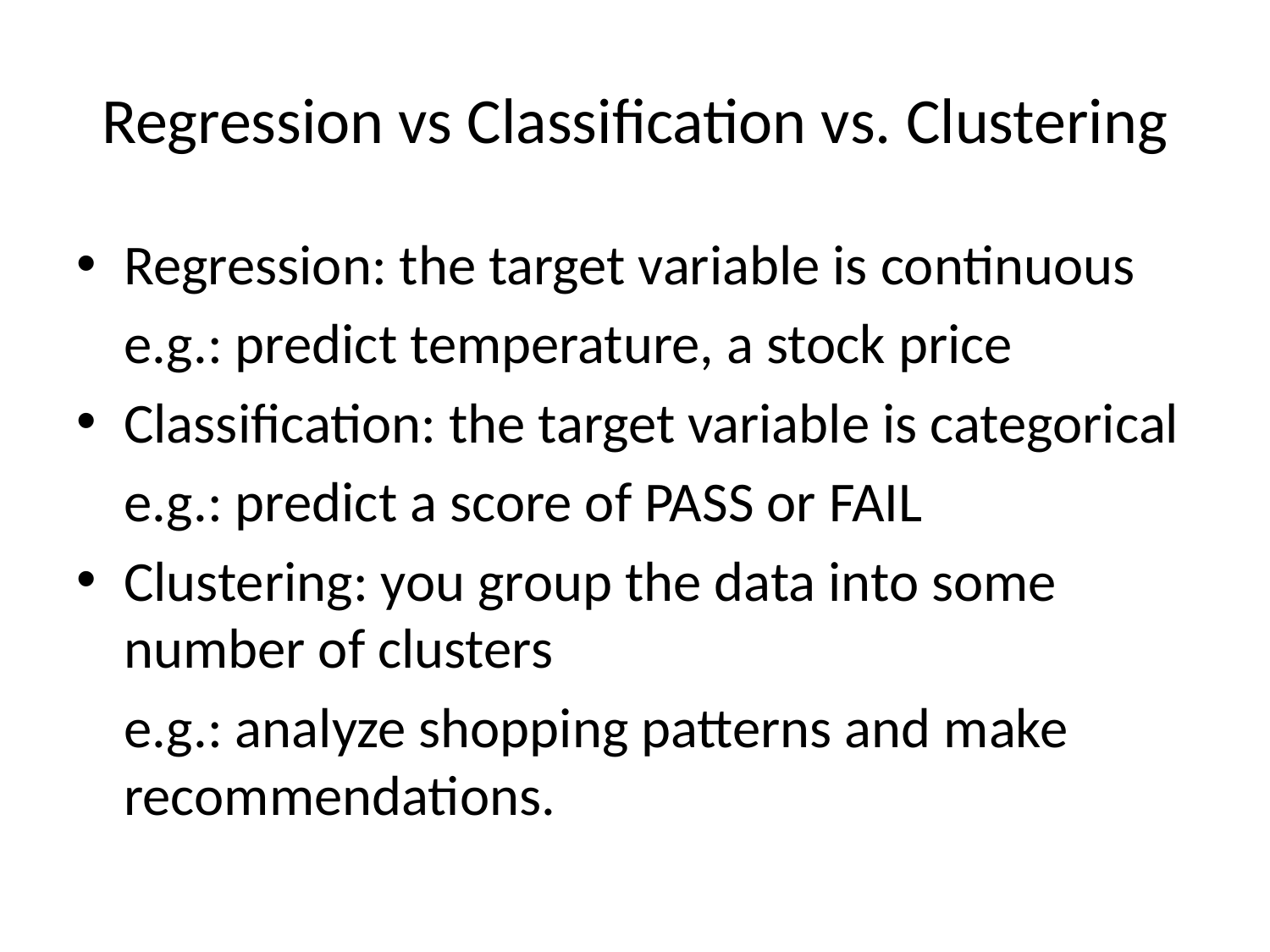

# Regression vs Classification vs. Clustering
Regression: the target variable is continuous
	e.g.: predict temperature, a stock price
Classification: the target variable is categorical
	e.g.: predict a score of PASS or FAIL
Clustering: you group the data into some number of clusters
	e.g.: analyze shopping patterns and make recommendations.